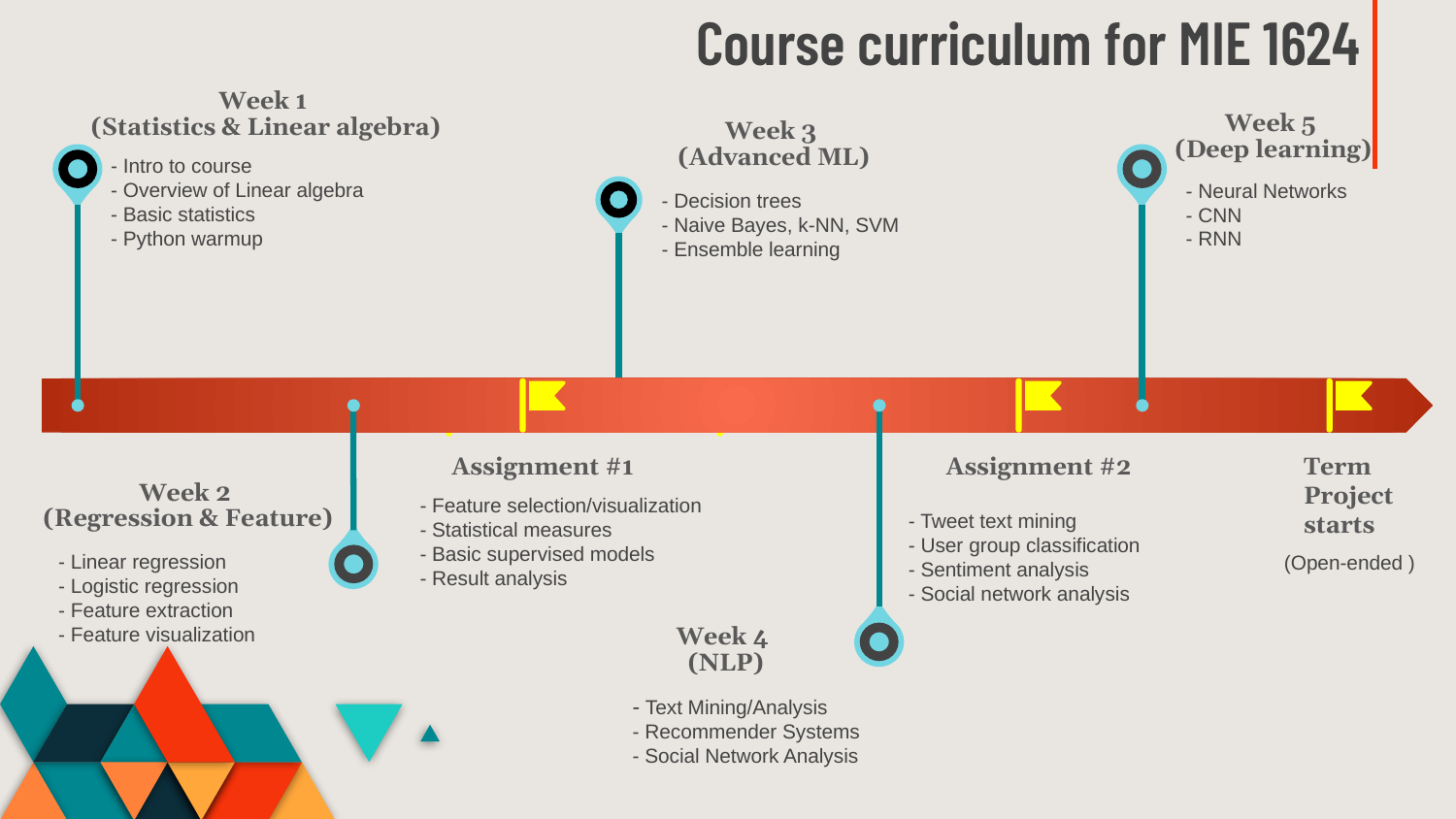

# Course curriculum for MIE 1624
Week 1
(Statistics & Linear algebra)

Week 5
(Deep learning)
Week 3
(Advanced ML)

- Intro to course
- Overview of Linear algebra
- Basic statistics
- Python warmup

- Neural Networks
- CNN
- RNN

- Decision trees
- Naive Bayes, k-NN, SVM
- Ensemble learning

Week 2
(Regression & Feature)
- Linear regression
- Logistic regression
- Feature extraction
- Feature visualization

Week 4
(NLP)

- Text Mining/Analysis
- Recommender Systems
- Social Network Analysis

Assignment #1
Assignment #2
Term Project starts
- Feature selection/visualization
- Statistical measures
- Basic supervised models
- Result analysis
- Tweet text mining
- User group classification
- Sentiment analysis
- Social network analysis
(Open-ended )